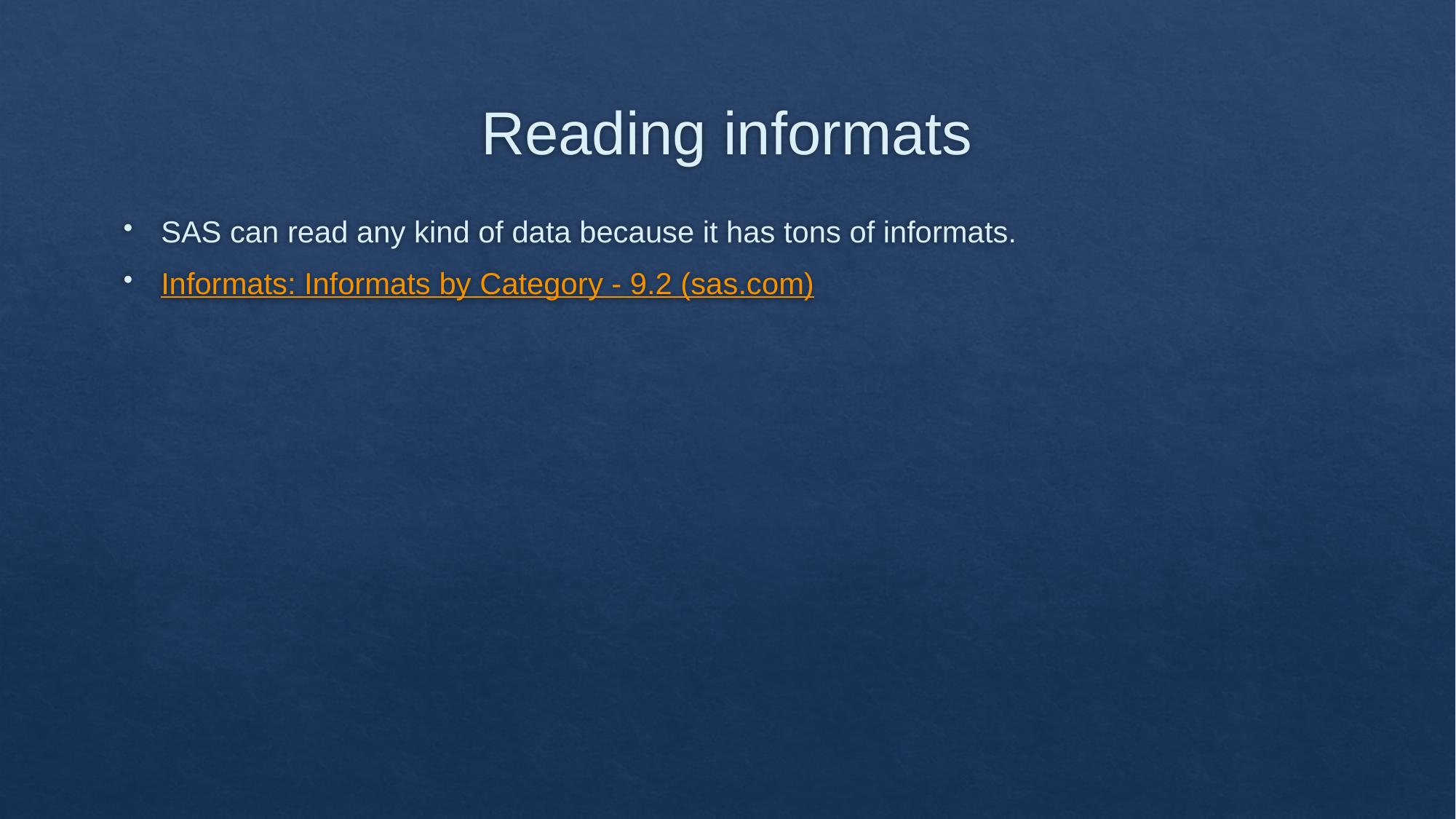

# Reading informats
SAS can read any kind of data because it has tons of informats.
Informats: Informats by Category - 9.2 (sas.com)